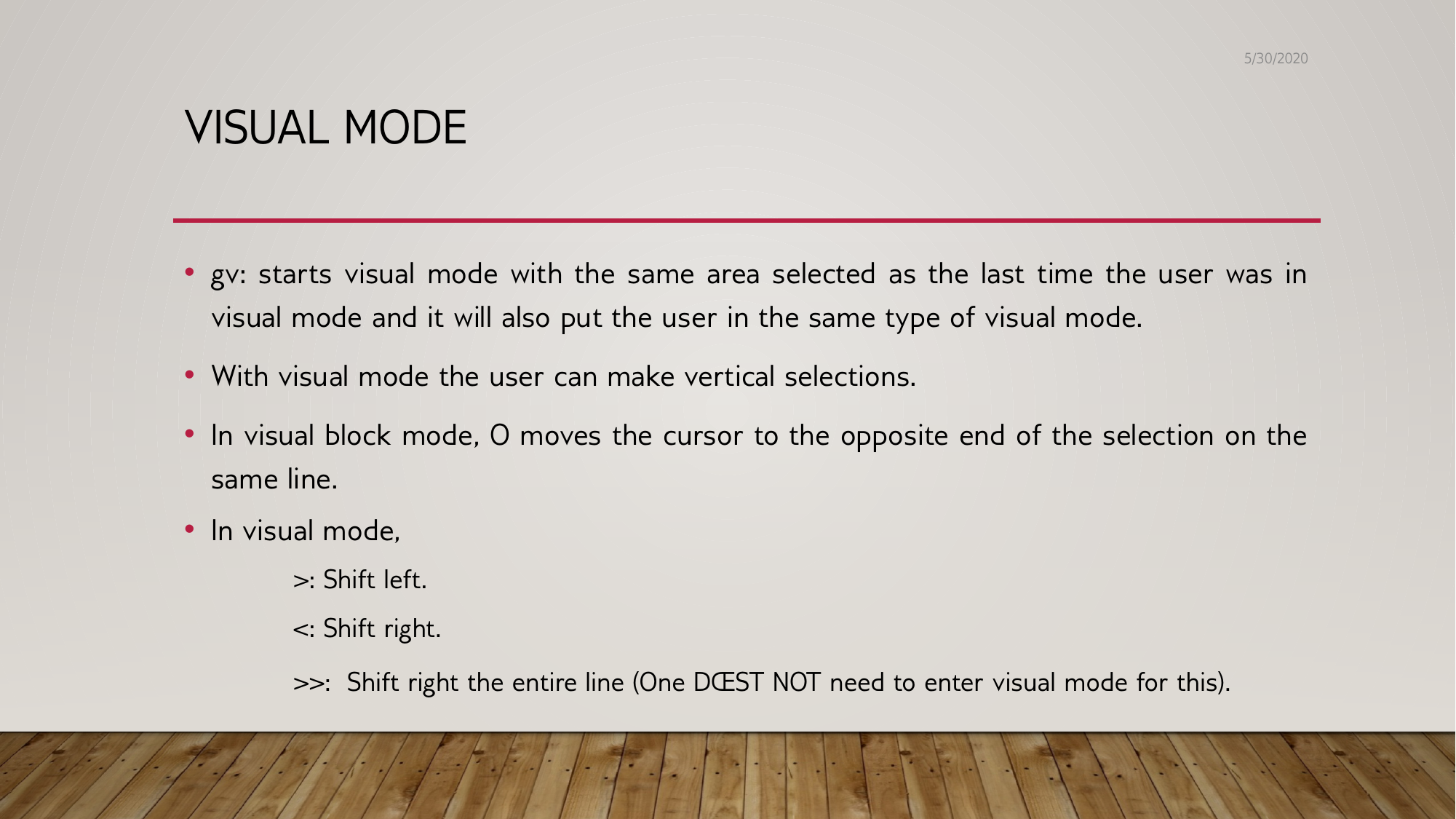

5/30/2020
# Visual mode
gv: starts visual mode with the same area selected as the last time the user was in visual mode and it will also put the user in the same type of visual mode.
With visual mode the user can make vertical selections.
In visual block mode, O moves the cursor to the opposite end of the selection on the same line.
In visual mode,
	>: Shift left.
	<: Shift right.
	>>:  Shift right the entire line (One DOEST NOT need to enter visual mode for this).